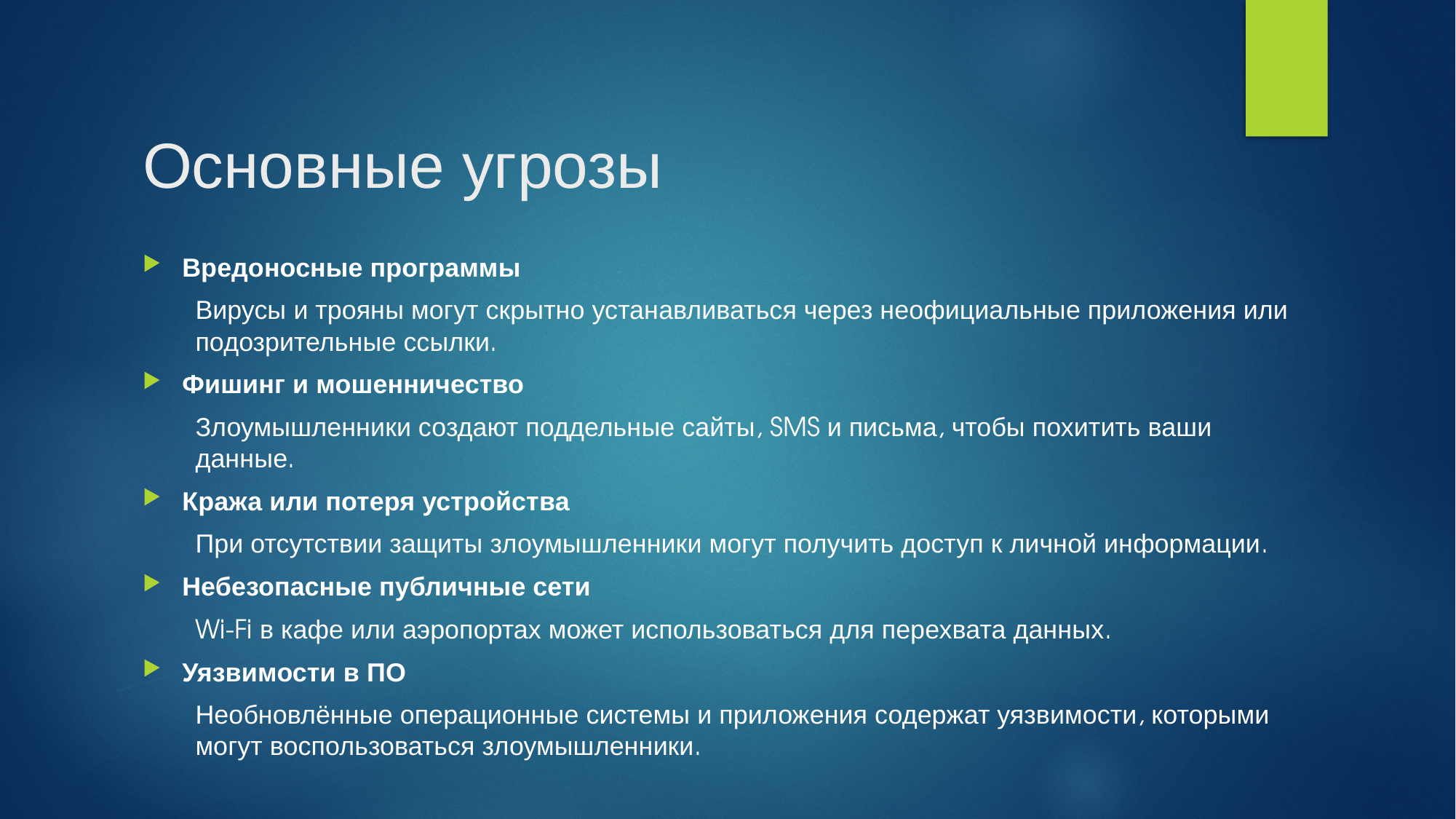

# Основные угрозы
Вредоносные программы
Вирусы и трояны могут скрытно устанавливаться через неофициальные приложения или подозрительные ссылки.
Фишинг и мошенничество
Злоумышленники создают поддельные сайты, SMS и письма, чтобы похитить ваши данные.
Кража или потеря устройства
При отсутствии защиты злоумышленники могут получить доступ к личной информации.
Небезопасные публичные сети
Wi-Fi в кафе или аэропортах может использоваться для перехвата данных.
Уязвимости в ПО
Необновлённые операционные системы и приложения содержат уязвимости, которыми могут воспользоваться злоумышленники.